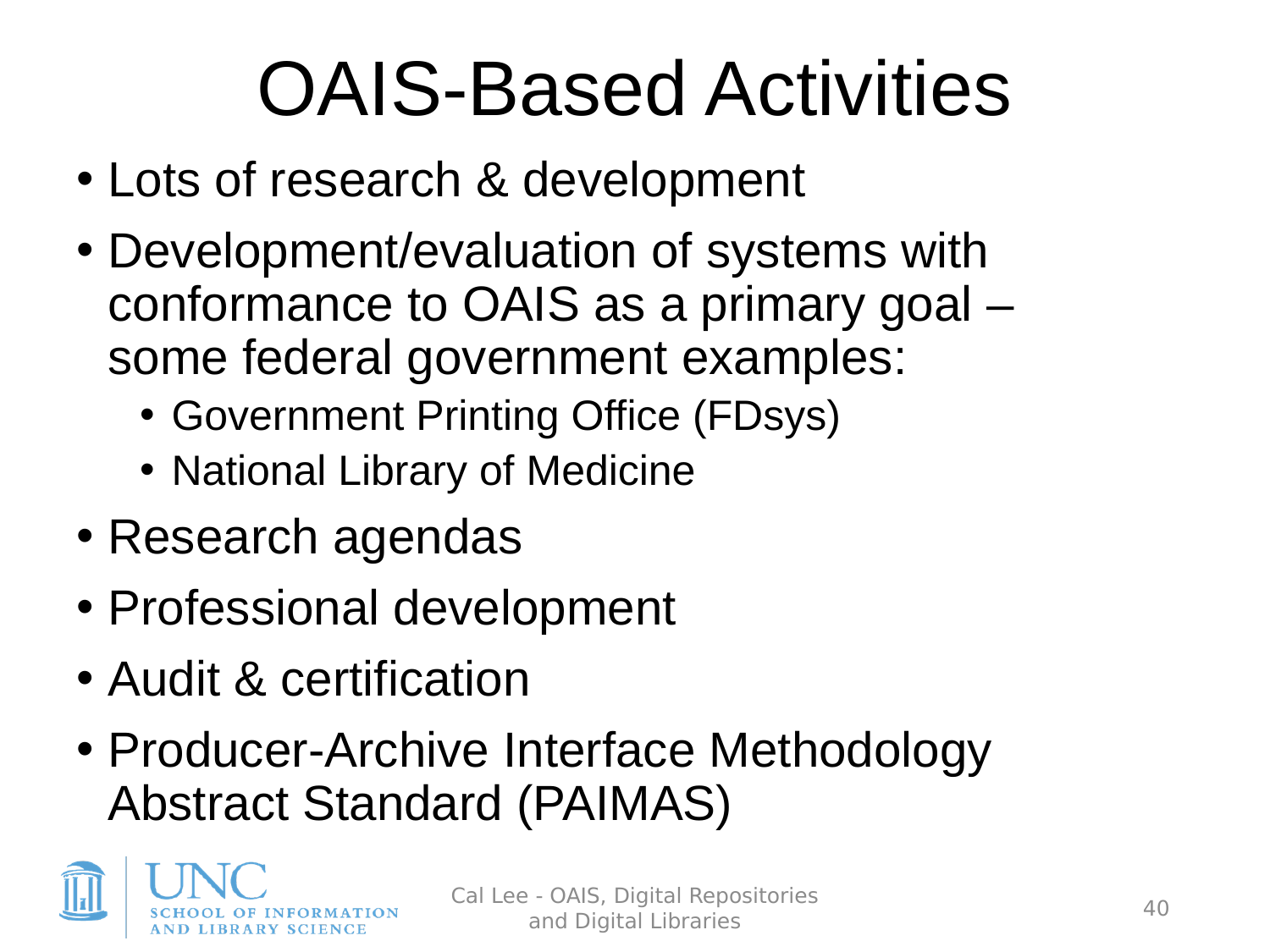

# OAIS-Based Activities
Lots of research & development
Development/evaluation of systems with conformance to OAIS as a primary goal – some federal government examples:
Government Printing Office (FDsys)
National Library of Medicine
Research agendas
Professional development
Audit & certification
Producer-Archive Interface Methodology Abstract Standard (PAIMAS)
Cal Lee - OAIS, Digital Repositories and Digital Libraries
40